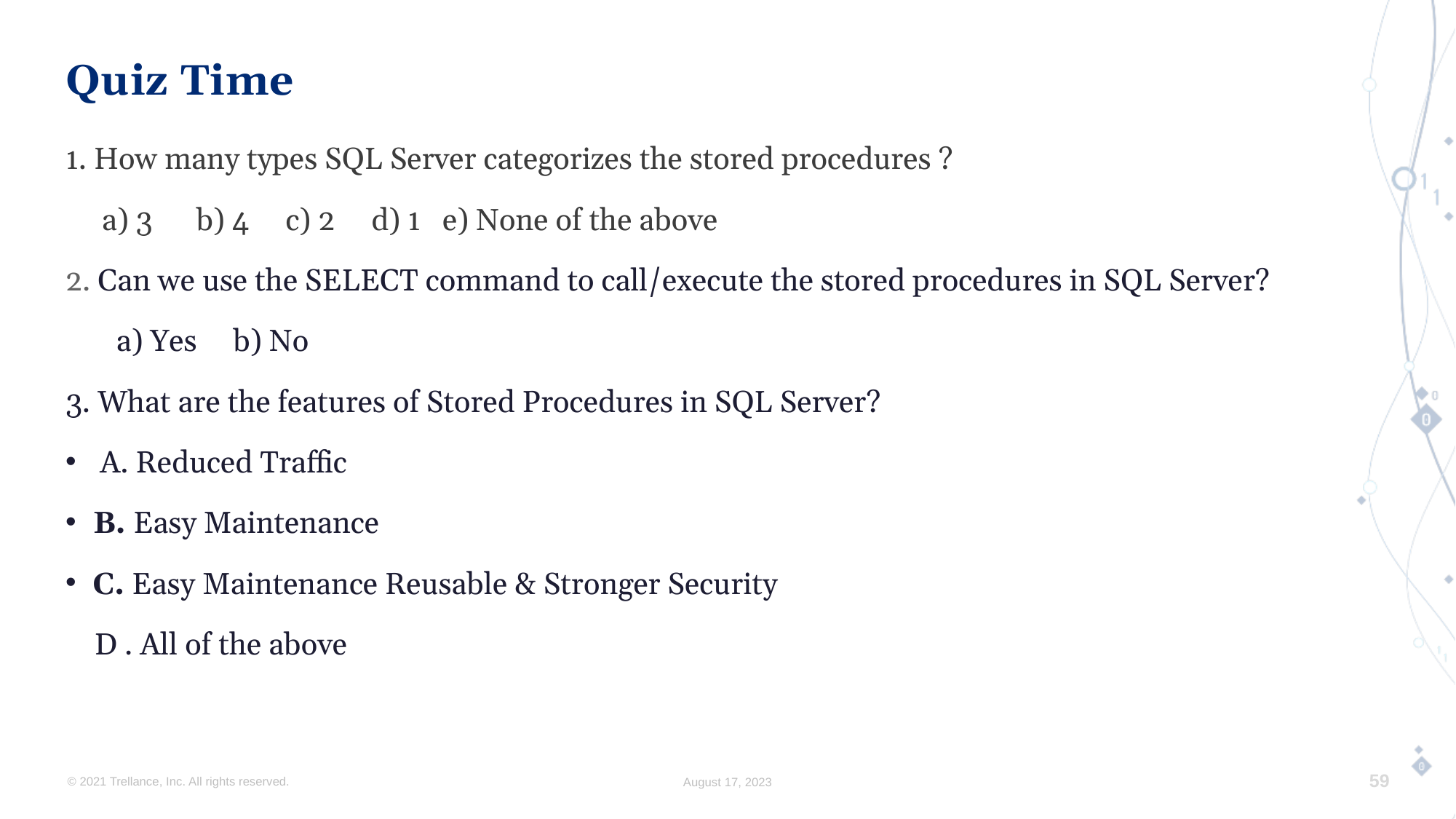

# Quiz Time
1. How many types SQL Server categorizes the stored procedures ?
     a) 3      b) 4     c) 2     d) 1   e) None of the above
2. Can we use the SELECT command to call/execute the stored procedures in SQL Server?
       a) Yes     b) No
3. What are the features of Stored Procedures in SQL Server?
 A. Reduced Traffic
B. Easy Maintenance
C. Easy Maintenance Reusable & Stronger Security
    D . All of the above

© 2021 Trellance, Inc. All rights reserved.
August 17, 2023
59